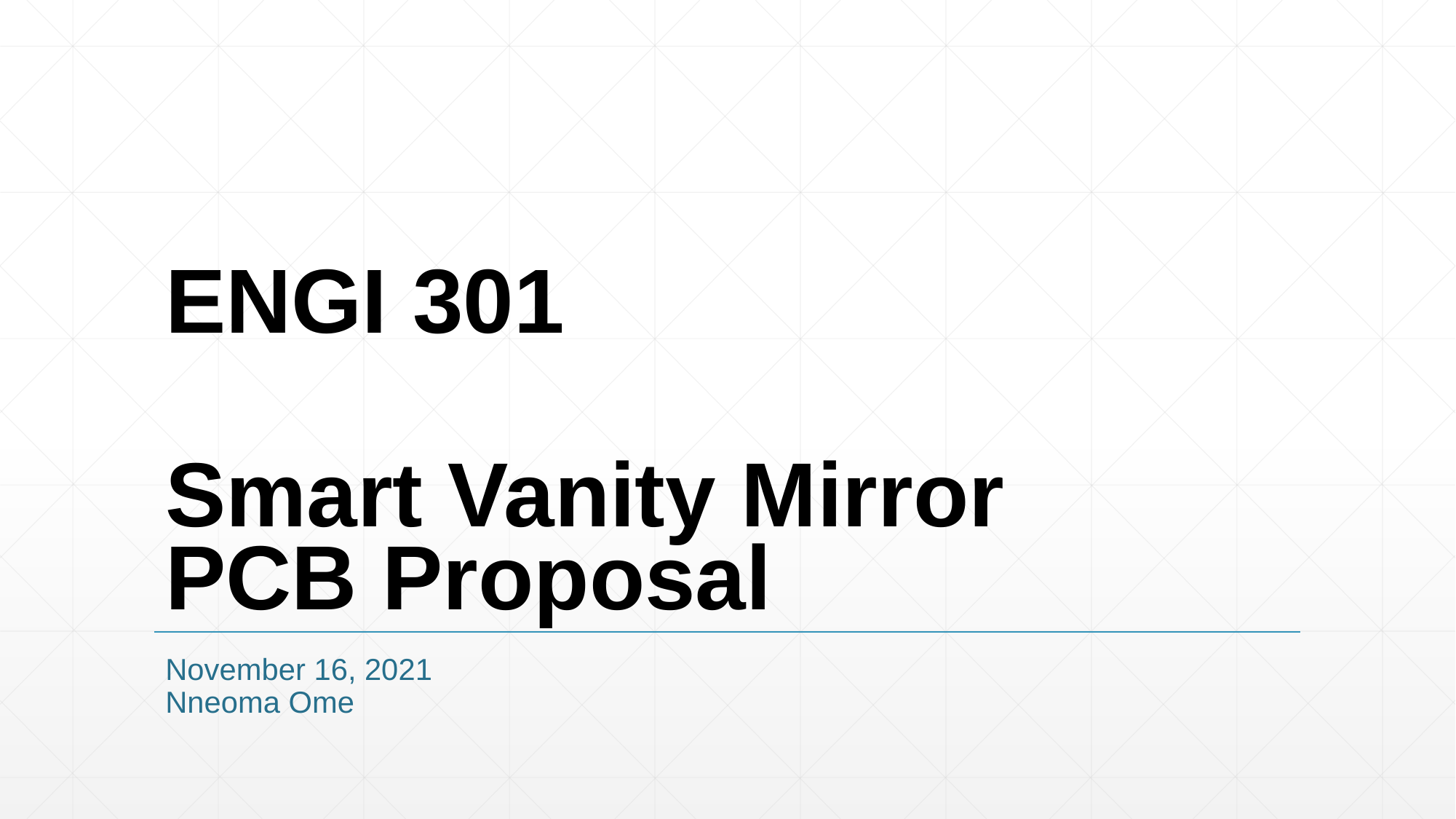

# ENGI 301 Smart Vanity Mirror PCB Proposal
November 16, 2021
Nneoma Ome